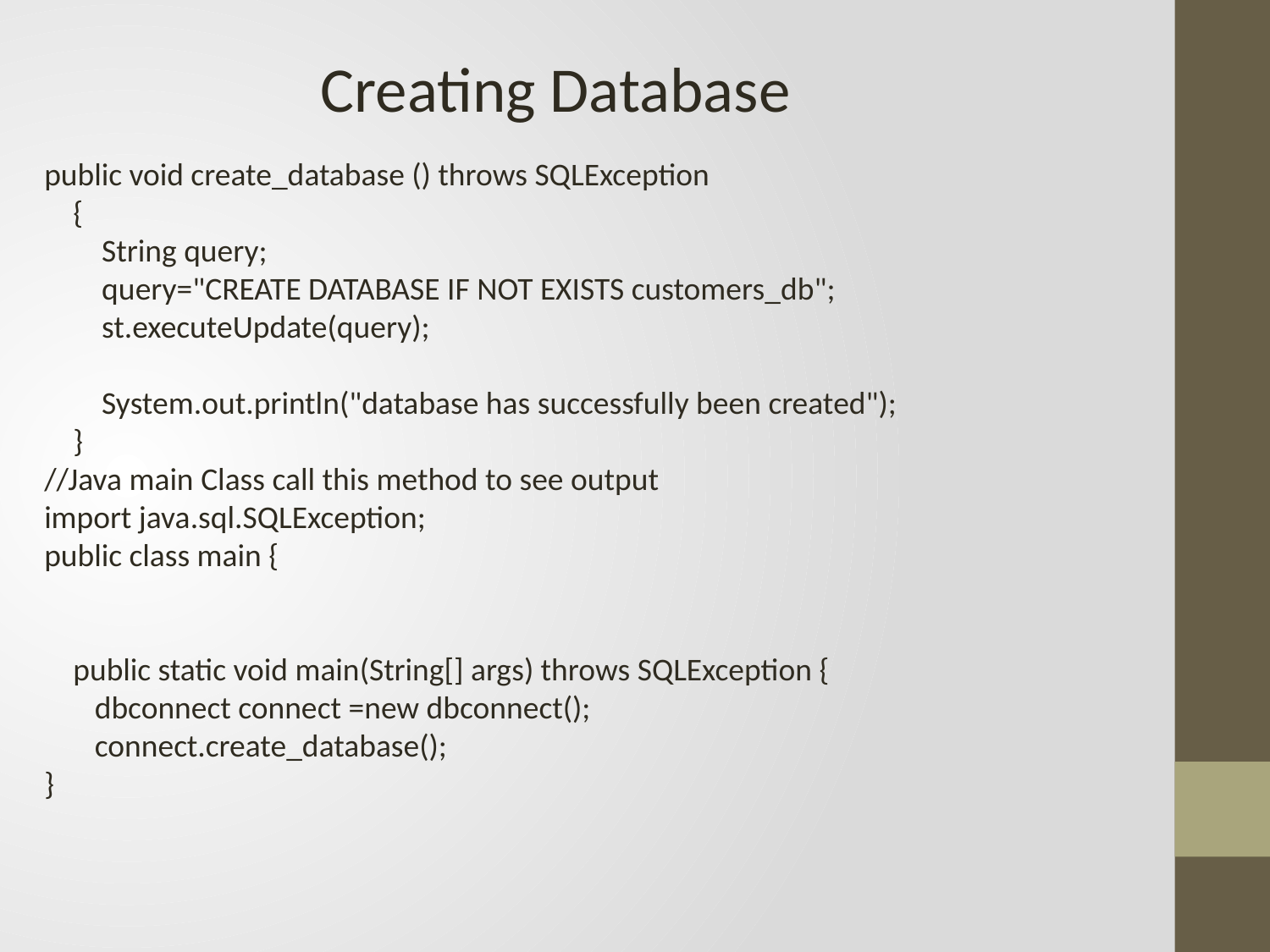

Creating Database
public void create_database () throws SQLException
    {
        String query;
        query="CREATE DATABASE IF NOT EXISTS customers_db";
        st.executeUpdate(query);

        System.out.println("database has successfully been created");
    }
//Java main Class call this method to see output
import java.sql.SQLException;
public class main {

    public static void main(String[] args) throws SQLException {
       dbconnect connect =new dbconnect();
       connect.create_database();
}